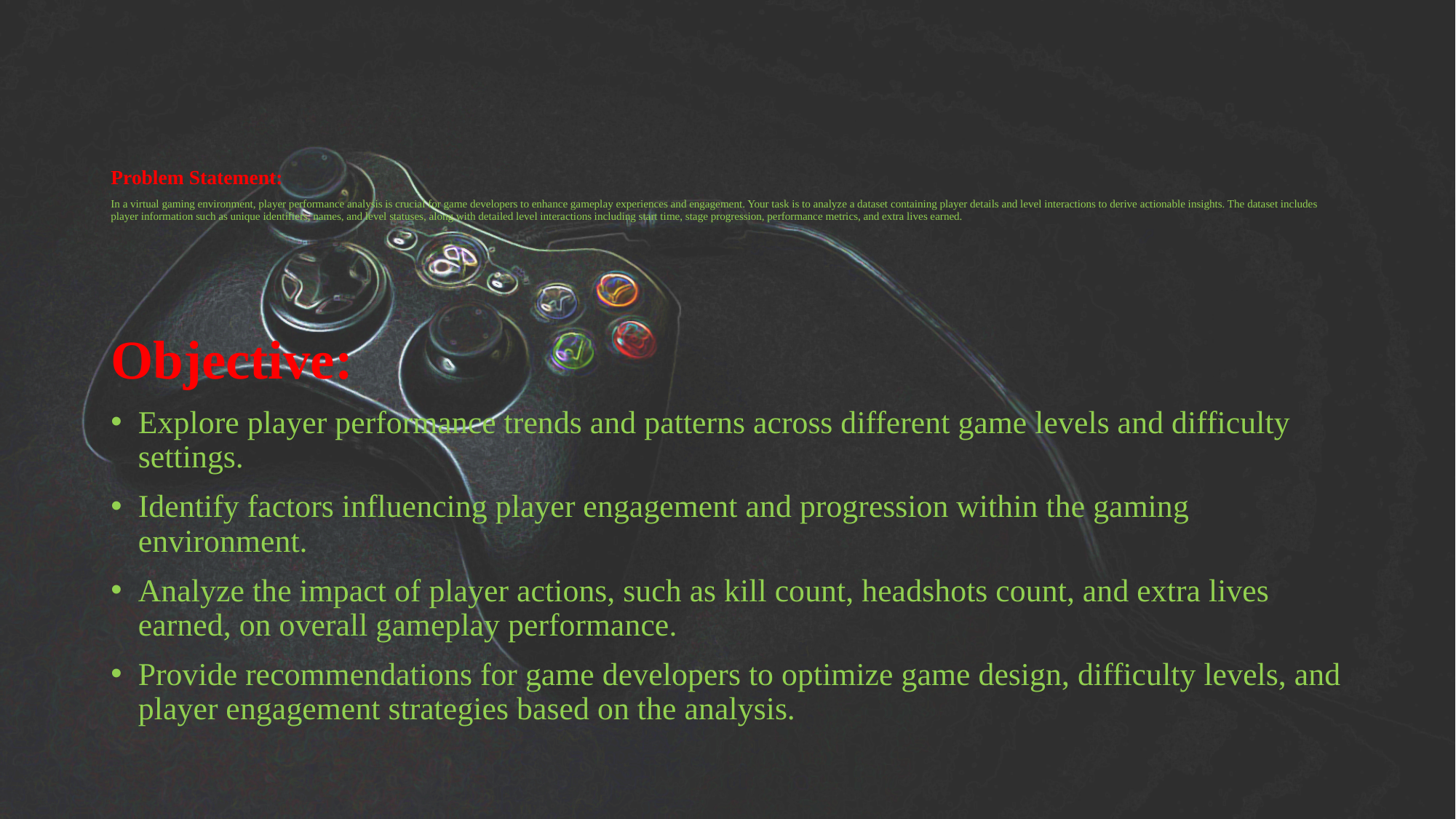

Problem Statement:
In a virtual gaming environment, player performance analysis is crucial for game developers to enhance gameplay experiences and engagement. Your task is to analyze a dataset containing player details and level interactions to derive actionable insights. The dataset includes player information such as unique identifiers, names, and level statuses, along with detailed level interactions including start time, stage progression, performance metrics, and extra lives earned.
Objective:
Explore player performance trends and patterns across different game levels and difficulty settings.
Identify factors influencing player engagement and progression within the gaming environment.
Analyze the impact of player actions, such as kill count, headshots count, and extra lives earned, on overall gameplay performance.
Provide recommendations for game developers to optimize game design, difficulty levels, and player engagement strategies based on the analysis.